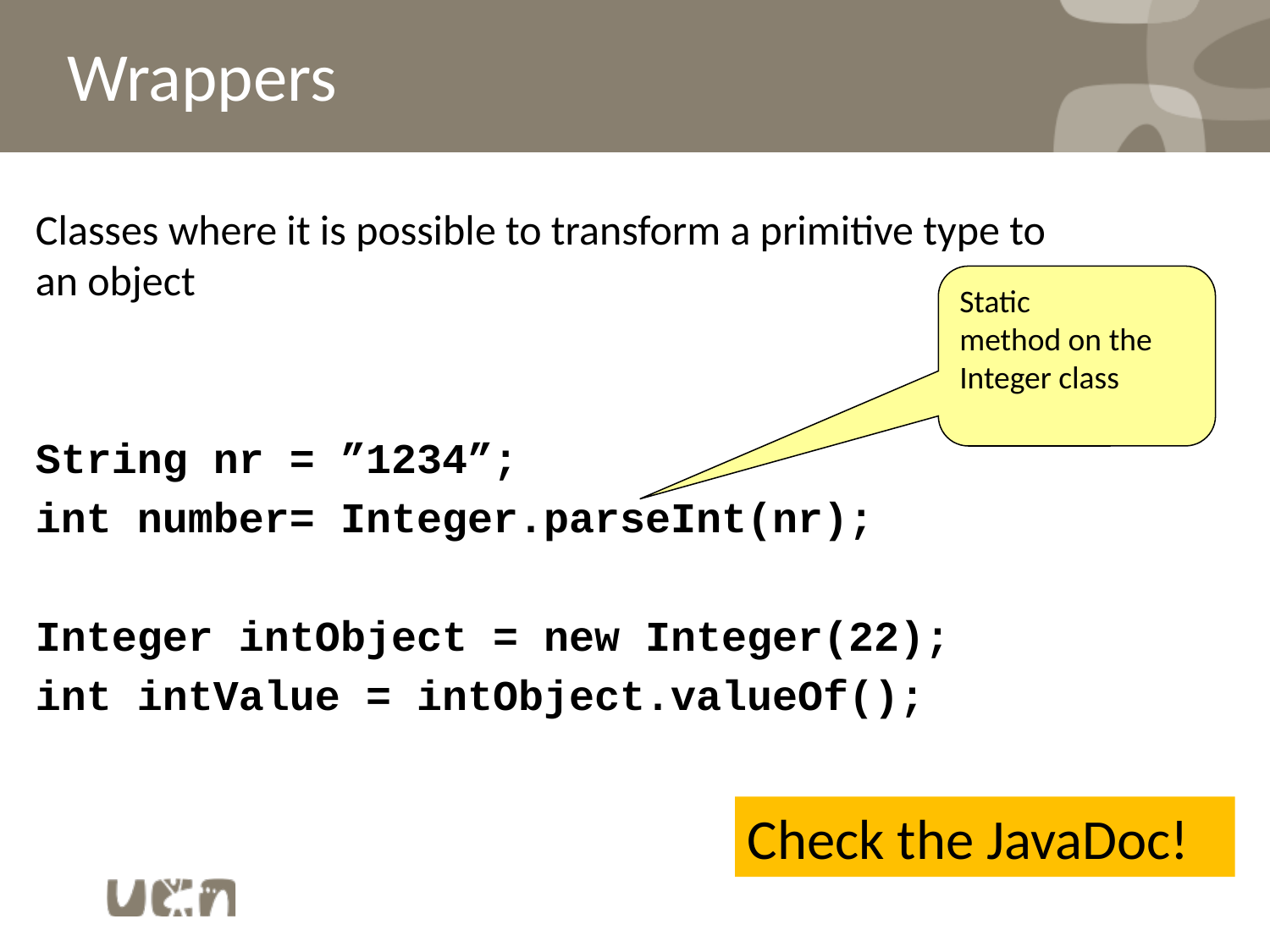

# Wrappers
Classes where it is possible to transform a primitive type to an object

String nr = ”1234”;
int number= Integer.parseInt(nr);

Integer intObject = new Integer(22);
int intValue = intObject.valueOf();
Static
method on the Integer class
Check the JavaDoc!